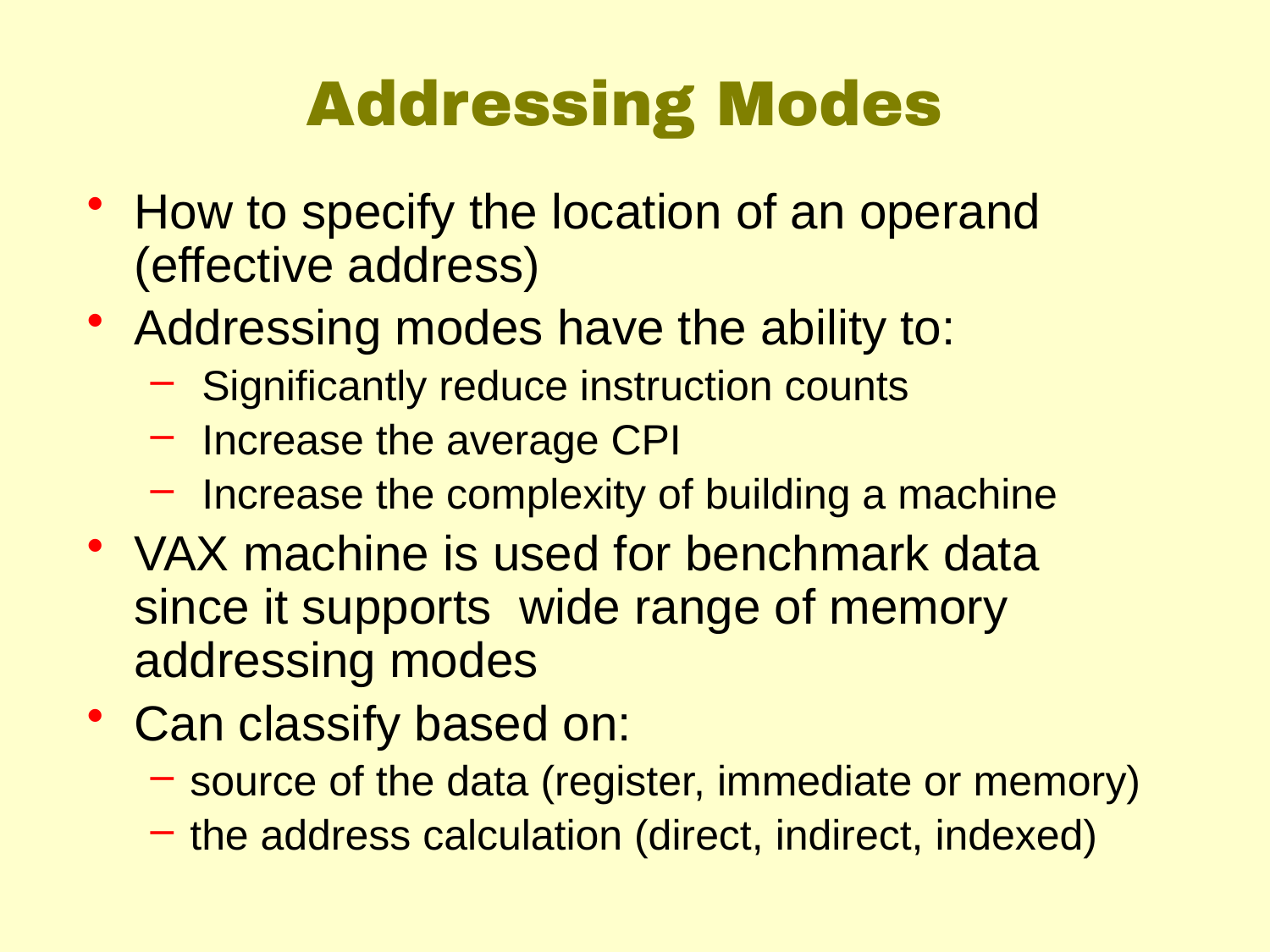

# Addressing Modes
How to specify the location of an operand (effective address)
Addressing modes have the ability to:
 Significantly reduce instruction counts
 Increase the average CPI
 Increase the complexity of building a machine
VAX machine is used for benchmark data since it supports  wide range of memory addressing modes
Can classify based on:
source of the data (register, immediate or memory)
the address calculation (direct, indirect, indexed)